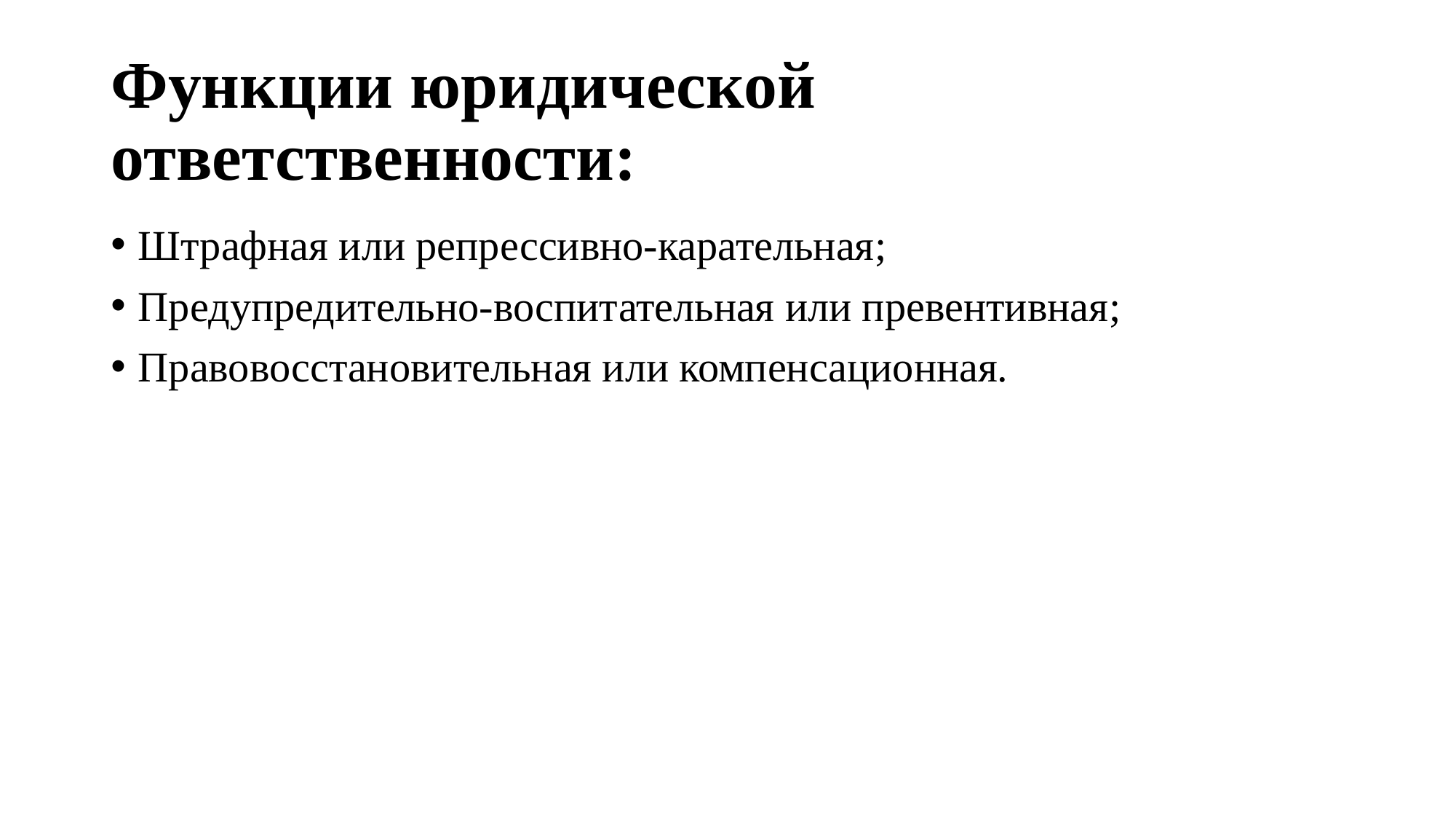

# Функции юридической ответственности:
Штрафная или репрессивно-карательная;
Предупредительно-воспитательная или превентивная;
Правовосстановительная или компенсационная.